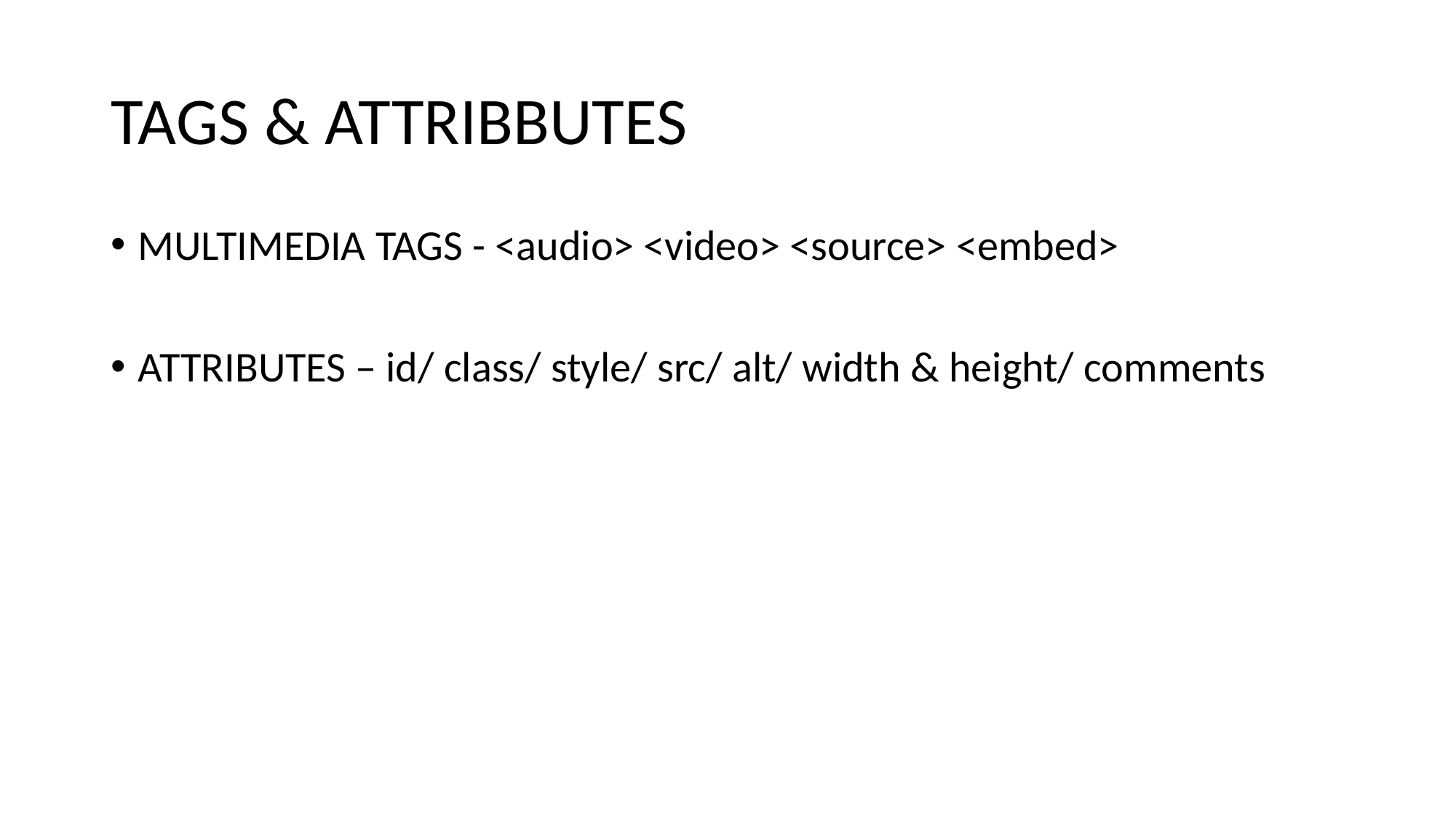

# TAGS & ATTRIBBUTES
MULTIMEDIA TAGS - <audio> <video> <source> <embed>

ATTRIBUTES – id/ class/ style/ src/ alt/ width & height/ comments